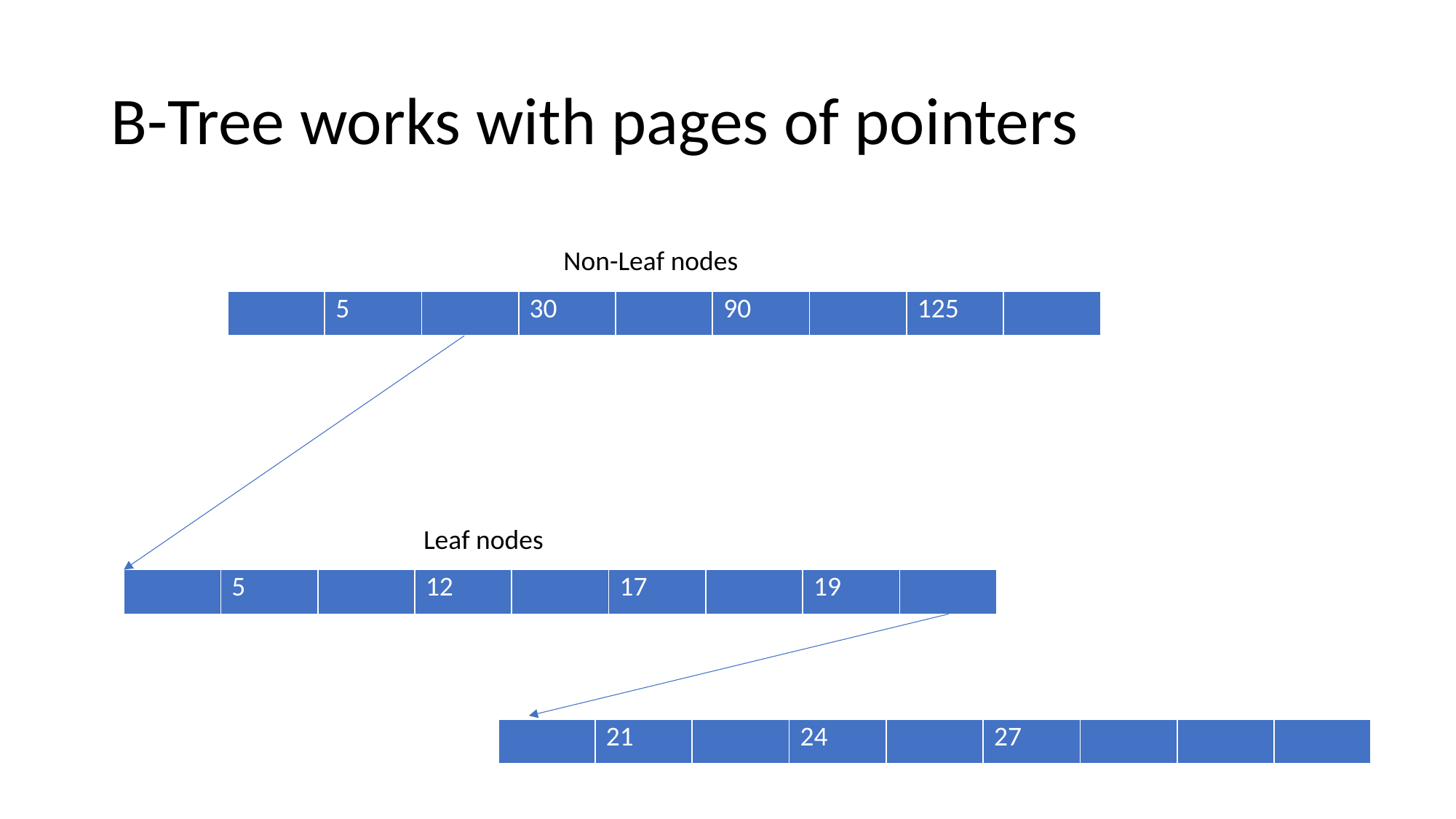

# B-Tree works with pages of pointers
Non-Leaf nodes
|  | 5 |  | 30 |  | 90 |  | 125 |  |
| --- | --- | --- | --- | --- | --- | --- | --- | --- |
Leaf nodes
|  | 5 |  | 12 |  | 17 |  | 19 |  |
| --- | --- | --- | --- | --- | --- | --- | --- | --- |
|  | 21 |  | 24 |  | 27 |  |  |  |
| --- | --- | --- | --- | --- | --- | --- | --- | --- |